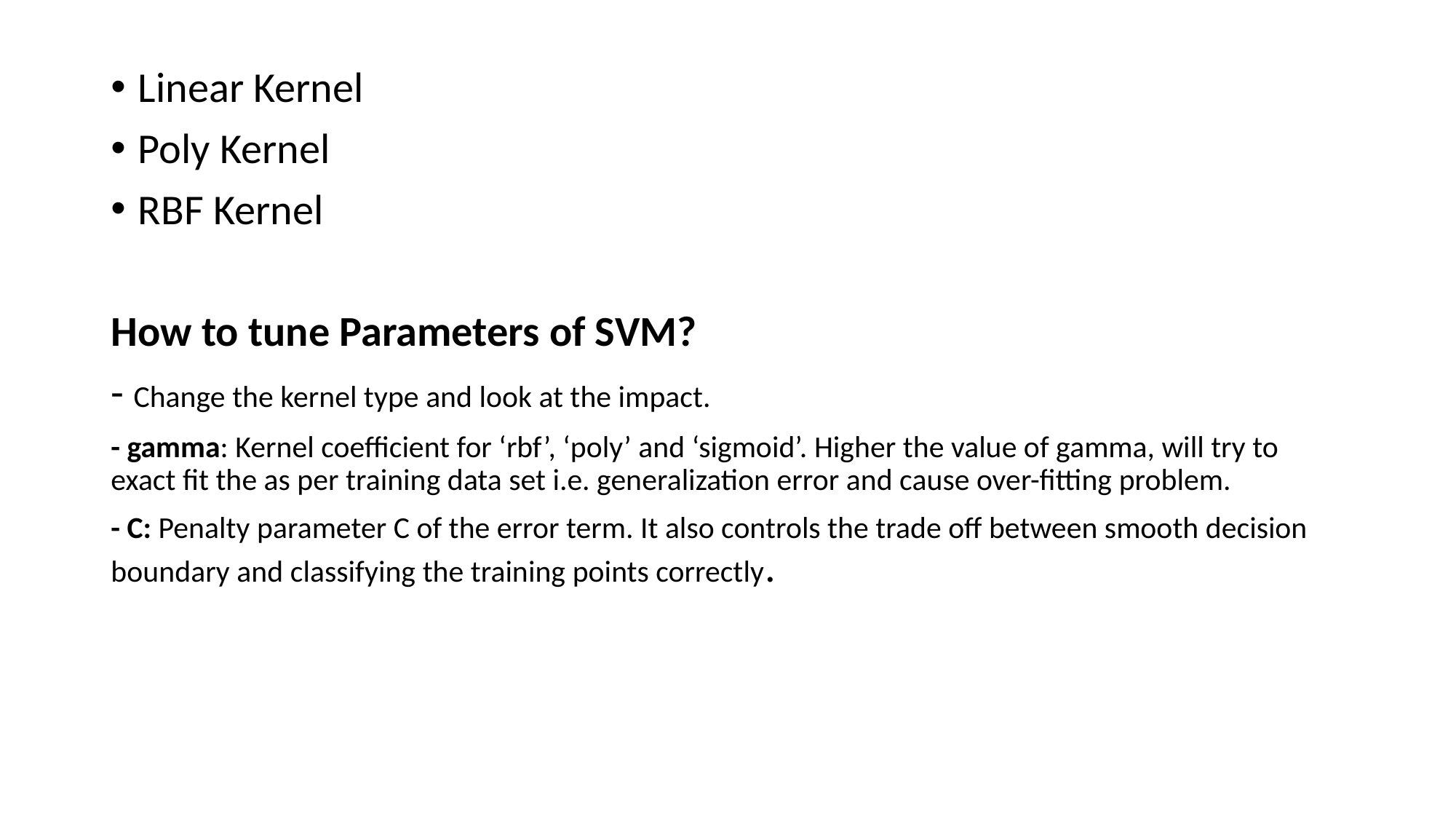

Linear Kernel
Poly Kernel
RBF Kernel

How to tune Parameters of SVM?
- Change the kernel type and look at the impact.
- gamma: Kernel coefficient for ‘rbf’, ‘poly’ and ‘sigmoid’. Higher the value of gamma, will try to exact fit the as per training data set i.e. generalization error and cause over-fitting problem.
- C: Penalty parameter C of the error term. It also controls the trade off between smooth decision boundary and classifying the training points correctly.